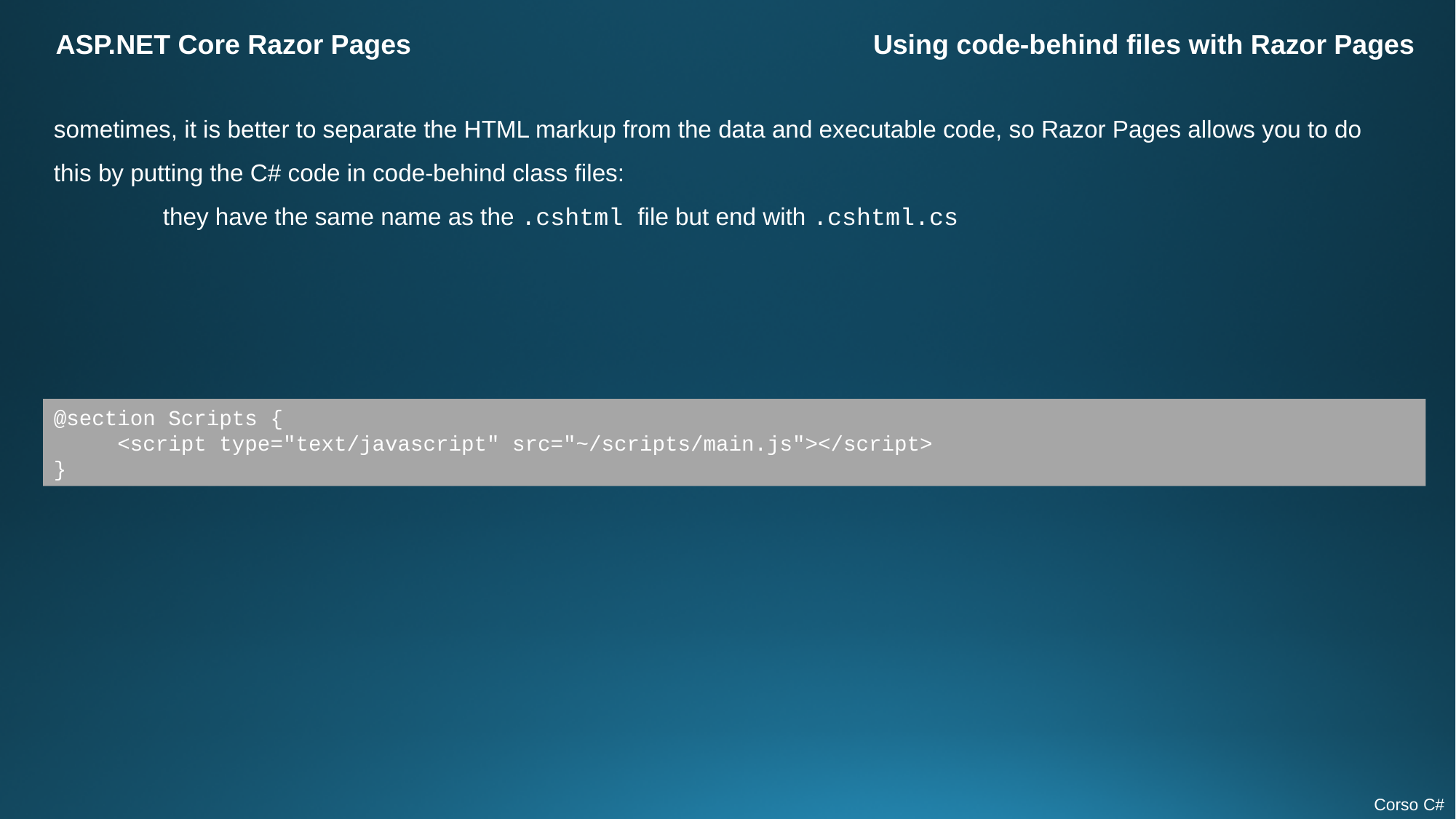

ASP.NET Core Razor Pages
Using code-behind files with Razor Pages
sometimes, it is better to separate the HTML markup from the data and executable code, so Razor Pages allows you to do this by putting the C# code in code-behind class files:
	they have the same name as the .cshtml file but end with .cshtml.cs
@section Scripts {
     <script type="text/javascript" src="~/scripts/main.js"></script>
}
Corso C#